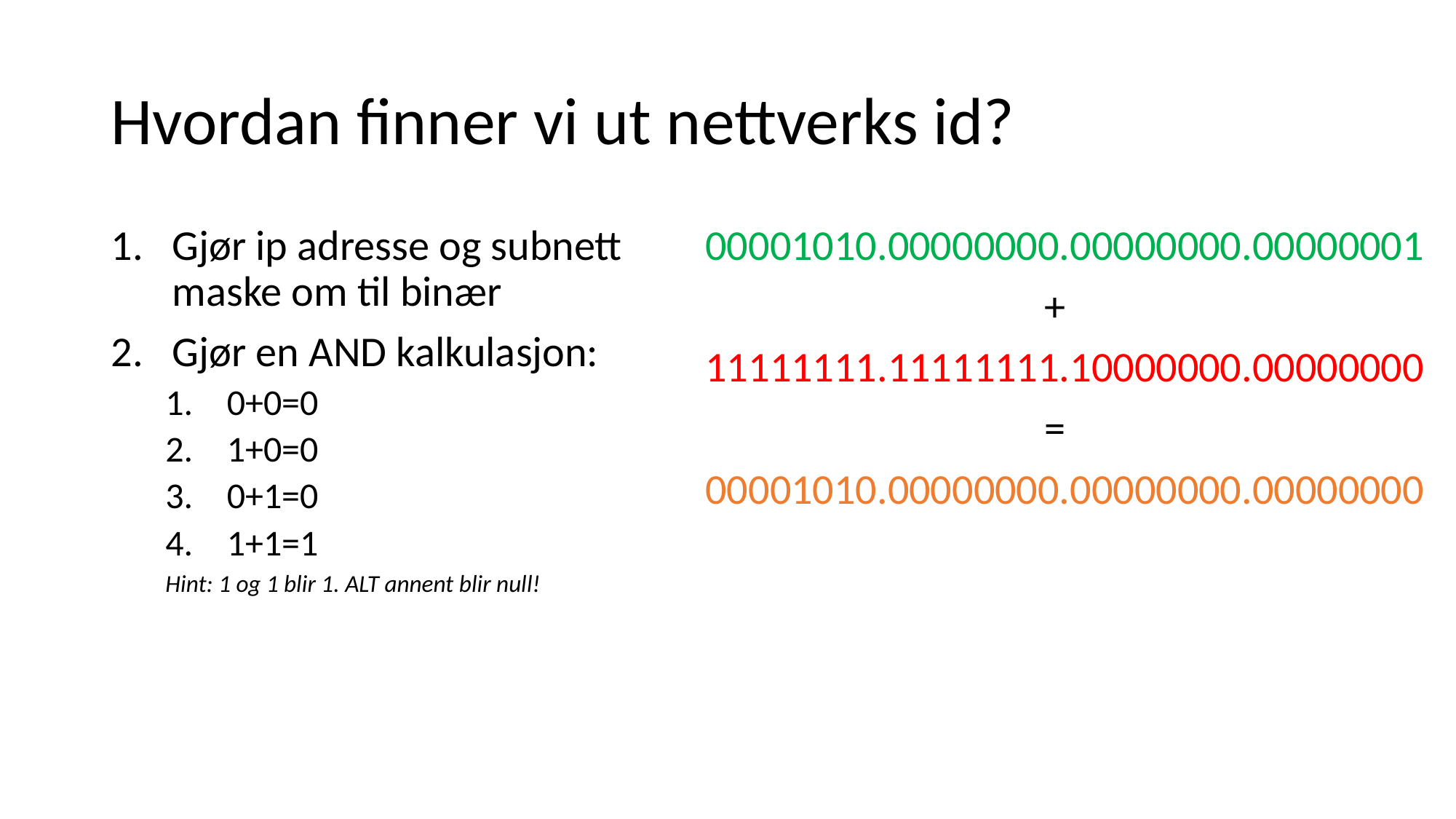

# Hvordan finner vi ut nettverks id?
Gjør ip adresse og subnett maske om til binær
Gjør en AND kalkulasjon:
0+0=0
1+0=0
0+1=0
1+1=1
Hint: 1 og 1 blir 1. ALT annent blir null!
  00001010.00000000.00000000.00000001
+
  11111111.11111111.10000000.00000000
=
  00001010.00000000.00000000.00000000